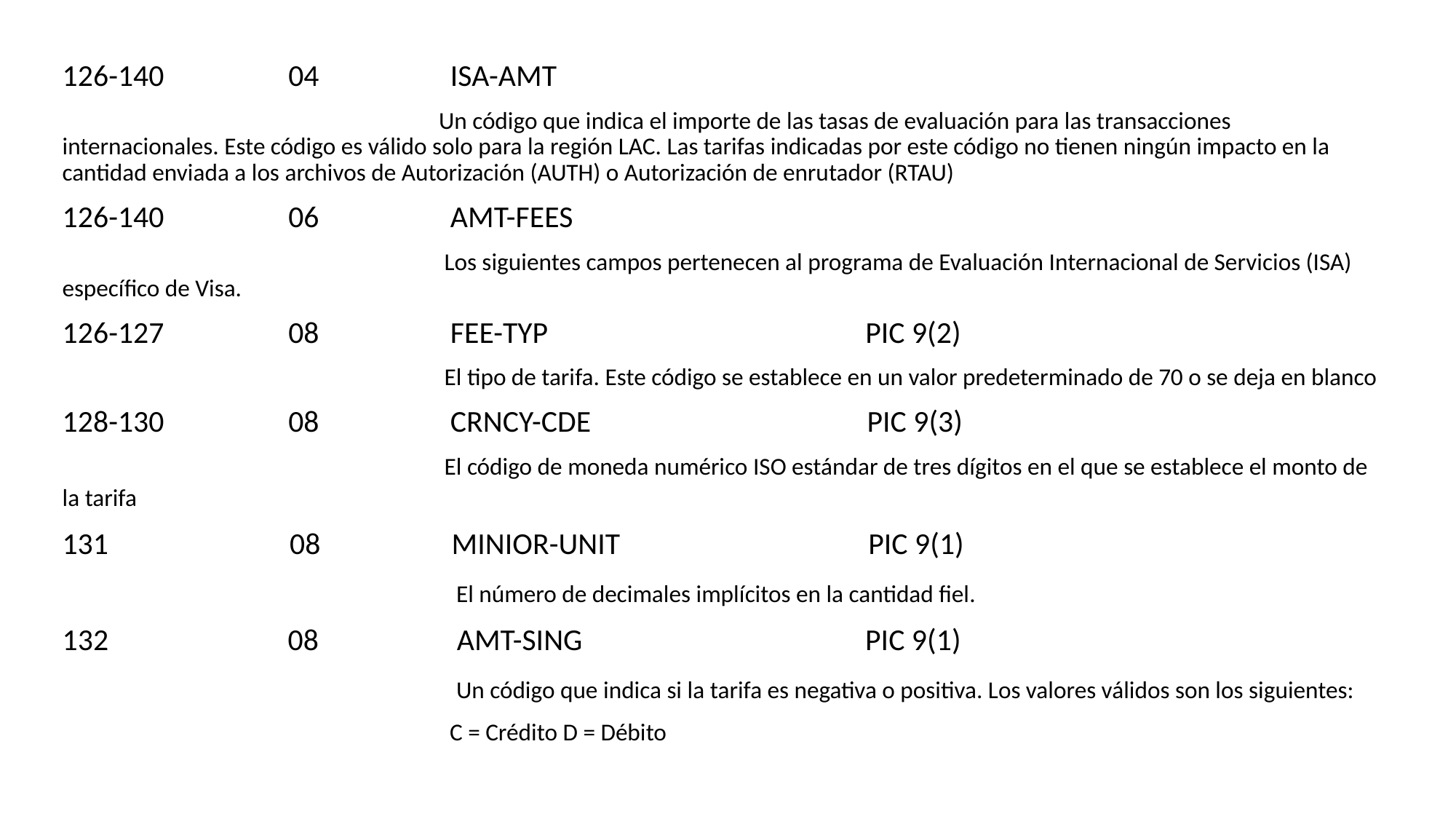

126-140                  04                   ISA-AMT
                                                                     Un código que indica el importe de las tasas de evaluación para las transacciones internacionales. Este código es válido solo para la región LAC. Las tarifas indicadas por este código no tienen ningún impacto en la cantidad enviada a los archivos de Autorización (AUTH) o Autorización de enrutador (RTAU)
126-140                  06                   AMT-FEES
                                                                      Los siguientes campos pertenecen al programa de Evaluación Internacional de Servicios (ISA) específico de Visa.
126-127                  08                   FEE-TYP                                              PIC 9(2)
                                                                      El tipo de tarifa. Este código se establece en un valor predeterminado de 70 o se deja en blanco
128-130                  08                   CRNCY-CDE                                        PIC 9(3)
                                                                      El código de moneda numérico ISO estándar de tres dígitos en el que se establece el monto de la tarifa
                         08                   MINIOR-UNIT                                    PIC 9(1)
                                                         El número de decimales implícitos en la cantidad fiel.
132                          08                    AMT-SING                                         PIC 9(1)
                                                         Un código que indica si la tarifa es negativa o positiva. Los valores válidos son los siguientes:
                                                                       C = Crédito D = Débito